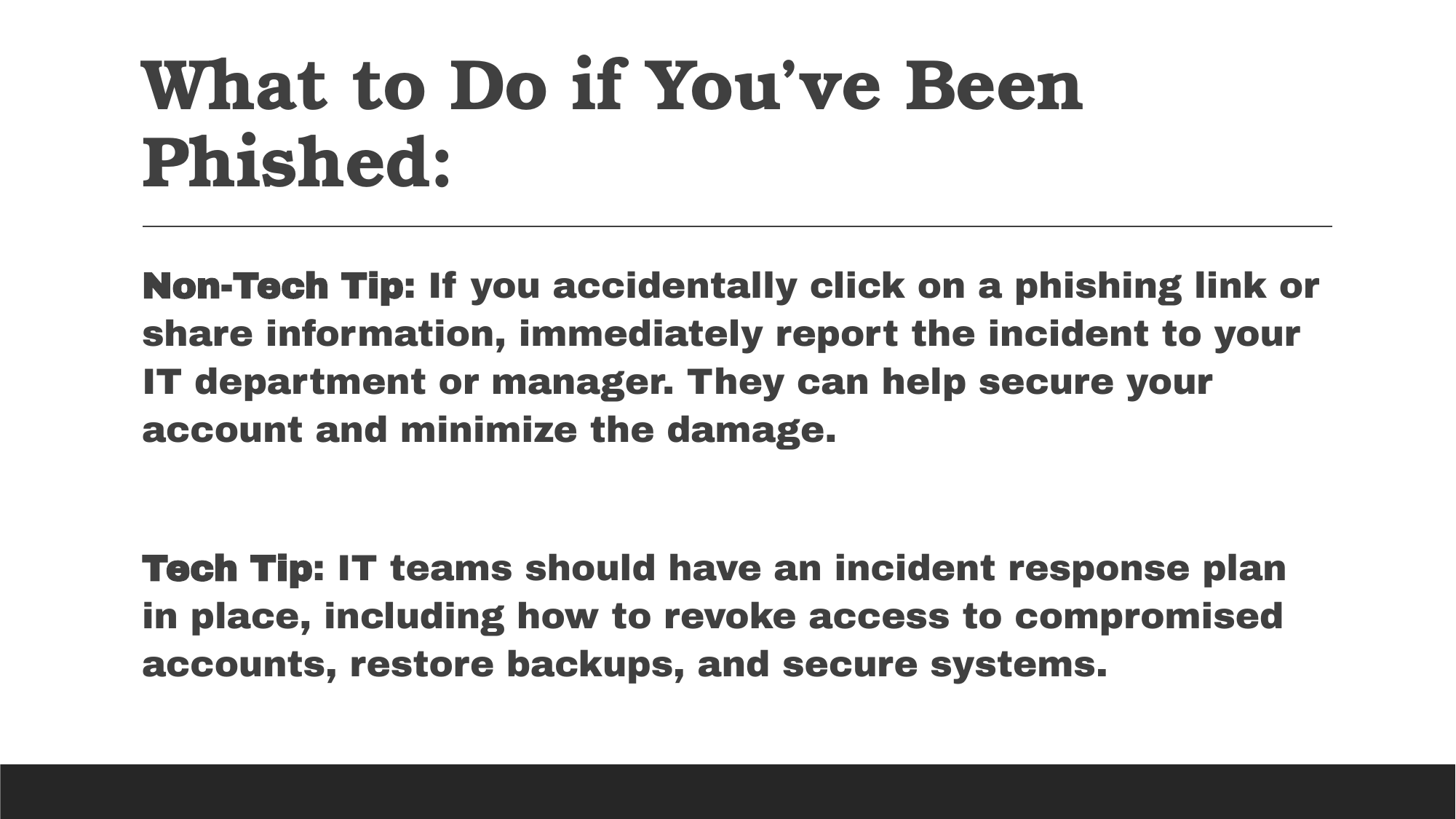

# What to Do if You’ve Been Phished:
Non-Tech Tip: If you accidentally click on a phishing link or share information, immediately report the incident to your IT department or manager. They can help secure your account and minimize the damage.

Tech Tip: IT teams should have an incident response plan in place, including how to revoke access to compromised accounts, restore backups, and secure systems.